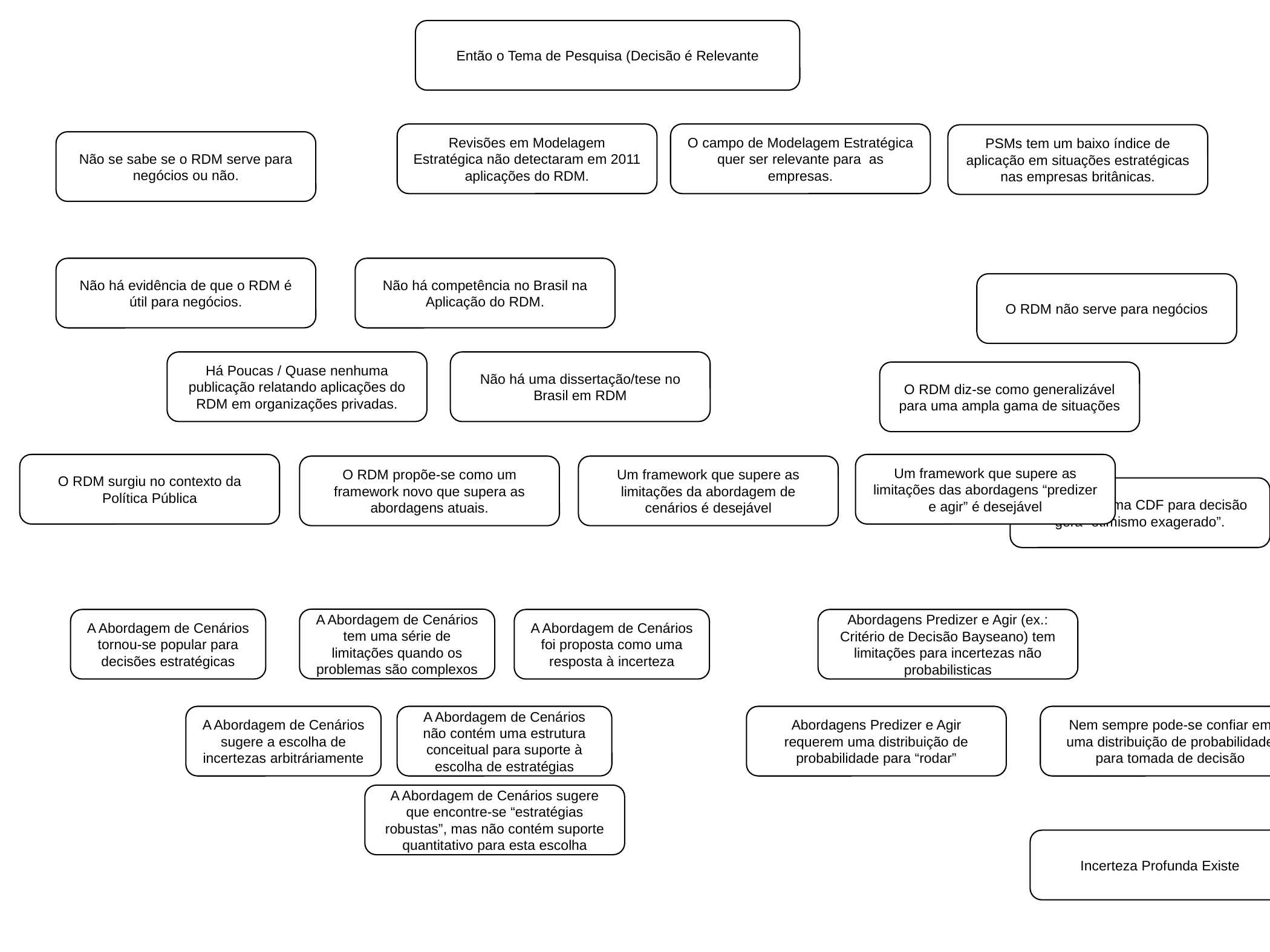

Então o Tema de Pesquisa (Decisão é Relevante
Revisões em Modelagem Estratégica não detectaram em 2011 aplicações do RDM.
O campo de Modelagem Estratégica quer ser relevante para  as empresas.
PSMs tem um baixo índice de aplicação em situações estratégicas nas empresas britânicas.
Não se sabe se o RDM serve para negócios ou não.
Não há evidência de que o RDM é útil para negócios.
Não há competência no Brasil na Aplicação do RDM.
O RDM não serve para negócios
Há Poucas / Quase nenhuma publicação relatando aplicações do RDM em organizações privadas.
Não há uma dissertação/tese no Brasil em RDM
O RDM diz-se como generalizável para uma ampla gama de situações
O RDM surgiu no contexto da Política Pública
Um framework que supere as limitações das abordagens “predizer e agir” é desejável
O RDM propõe-se como um framework novo que supera as abordagens atuais.
Um framework que supere as limitações da abordagem de cenários é desejável
Confiar em uma CDF para decisão gera “otimismo exagerado”.
A Abordagem de Cenários tem uma série de limitações quando os problemas são complexos
A Abordagem de Cenários tornou-se popular para decisões estratégicas
A Abordagem de Cenários foi proposta como uma resposta à incerteza
Abordagens Predizer e Agir (ex.: Critério de Decisão Bayseano) tem limitações para incertezas não probabilisticas
A Abordagem de Cenários sugere a escolha de incertezas arbitráriamente
A Abordagem de Cenários não contém uma estrutura conceitual para suporte à escolha de estratégias
Abordagens Predizer e Agir requerem uma distribuição de probabilidade para “rodar”
Nem sempre pode-se confiar em uma distribuição de probabilidade para tomada de decisão
A Abordagem de Cenários sugere que encontre-se “estratégias robustas”, mas não contém suporte quantitativo para esta escolha
Incerteza Profunda Existe